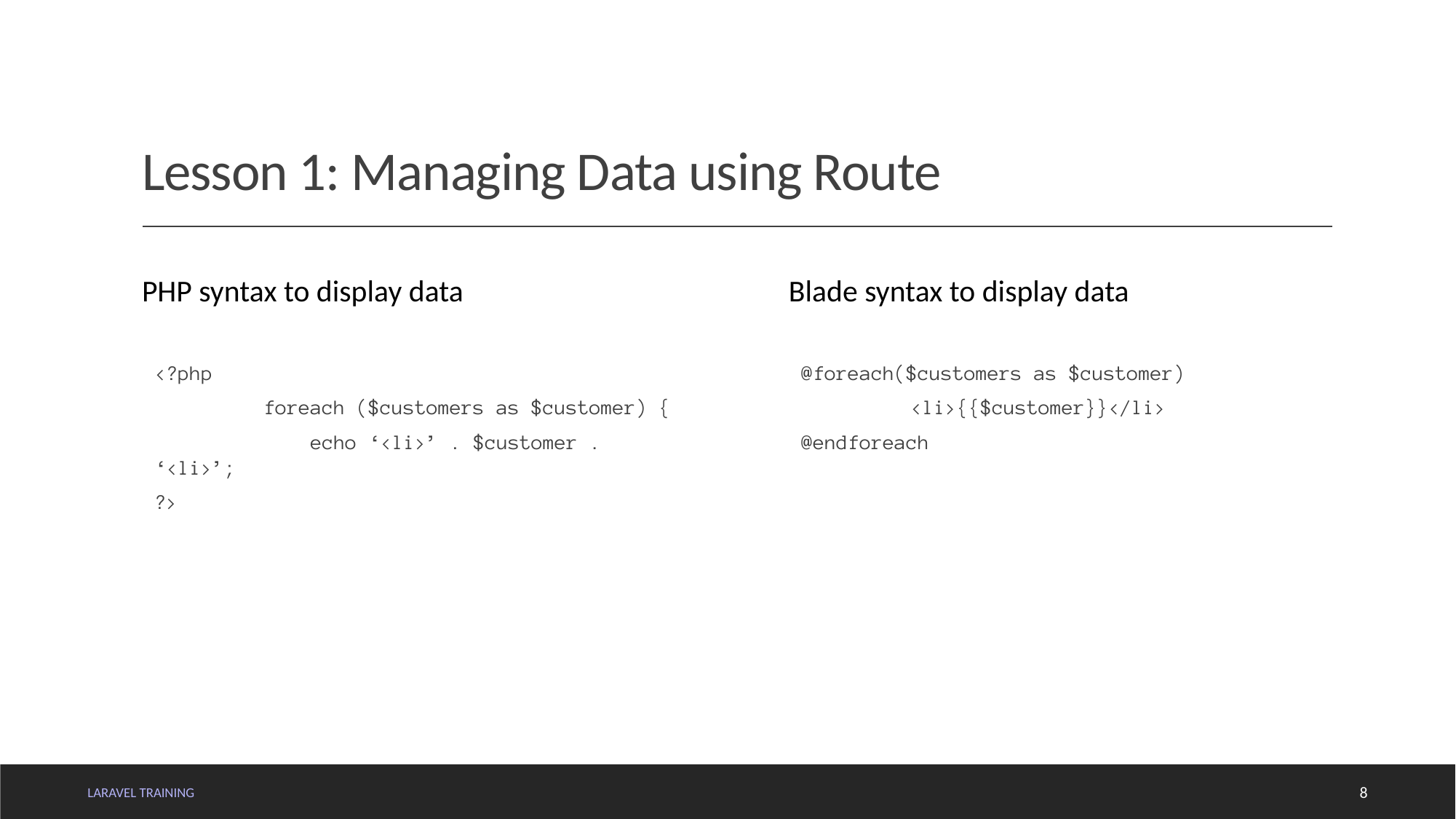

# Lesson 1: Managing Data using Route
PHP syntax to display data
Blade syntax to display data
@foreach($customers as $customer)
	<li>{{$customer}}</li>
@endforeach
<?php
	foreach ($customers as $customer) {
	    echo ‘<li>’ . $customer . ‘<li>’;
?>
LARAVEL TRAINING
8